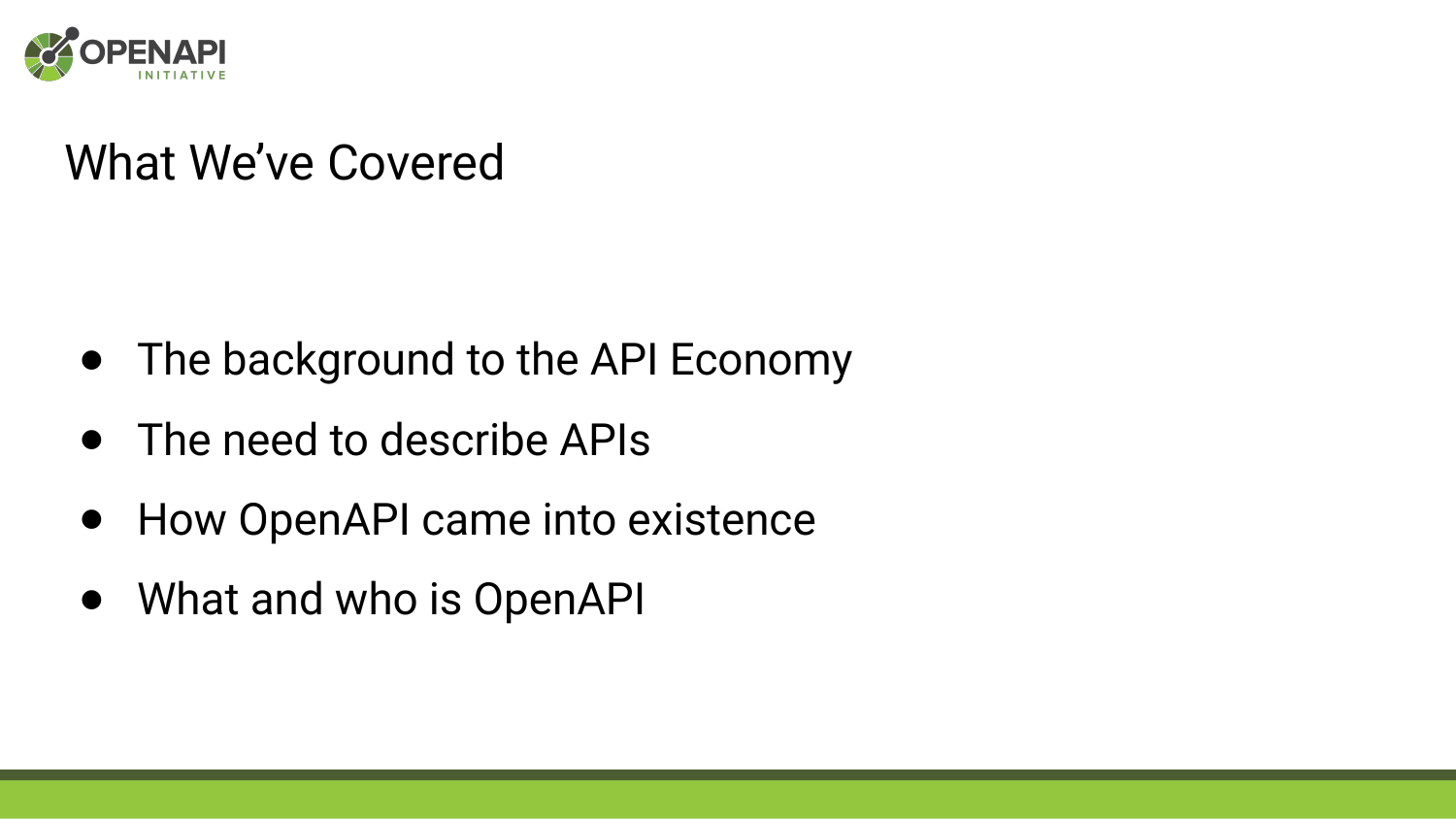

# What We’ve Covered
The background to the API Economy
The need to describe APIs
How OpenAPI came into existence
What and who is OpenAPI